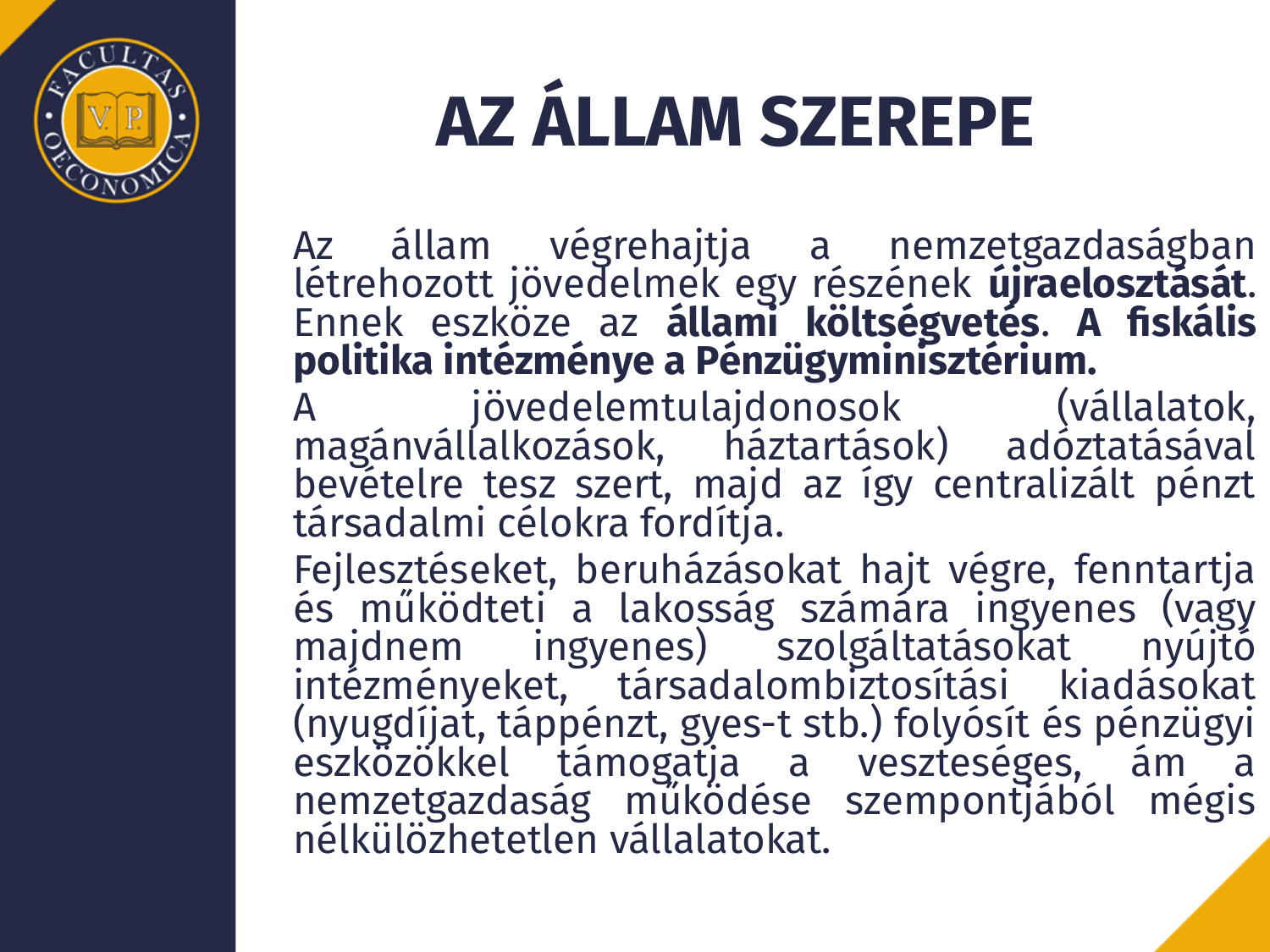

# AZ ÁLLAM SZEREPE
	Az állam végrehajtja a nemzetgazdaságban létrehozott jövedelmek egy részének újraelosztását. Ennek eszköze az állami költségvetés. A fiskális politika intézménye a Pénzügyminisztérium.
	A jövedelemtulajdonosok (vállalatok, magánvállalkozások, háztartások) adóztatásával bevételre tesz szert, majd az így centralizált pénzt társadalmi célokra fordítja.
	Fejlesztéseket, beruházásokat hajt végre, fenntartja és működteti a lakosság számára ingyenes (vagy majdnem ingyenes) szolgáltatásokat nyújtó intézményeket, társadalombiztosítási kiadásokat (nyugdíjat, táppénzt, gyes-t stb.) folyósít és pénzügyi eszközökkel támogatja a veszteséges, ám a nemzetgazdaság működése szempontjából mégis nélkülözhetetlen vállalatokat.